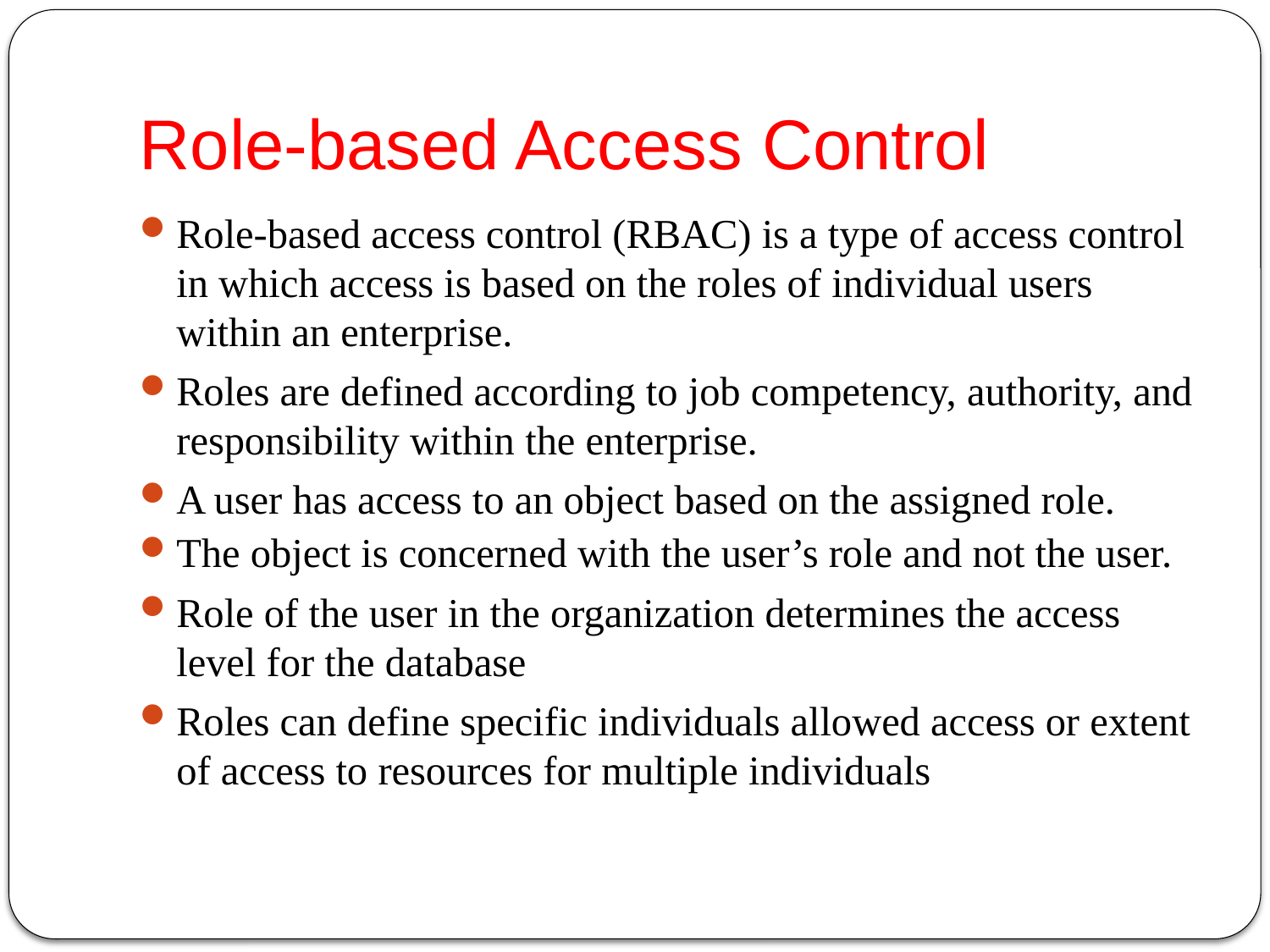

# Role-based Access Control
Role-based access control (RBAC) is a type of access control in which access is based on the roles of individual users within an enterprise.
Roles are defined according to job competency, authority, and responsibility within the enterprise.
A user has access to an object based on the assigned role.
The object is concerned with the user’s role and not the user.
Role of the user in the organization determines the access level for the database
Roles can define specific individuals allowed access or extent of access to resources for multiple individuals